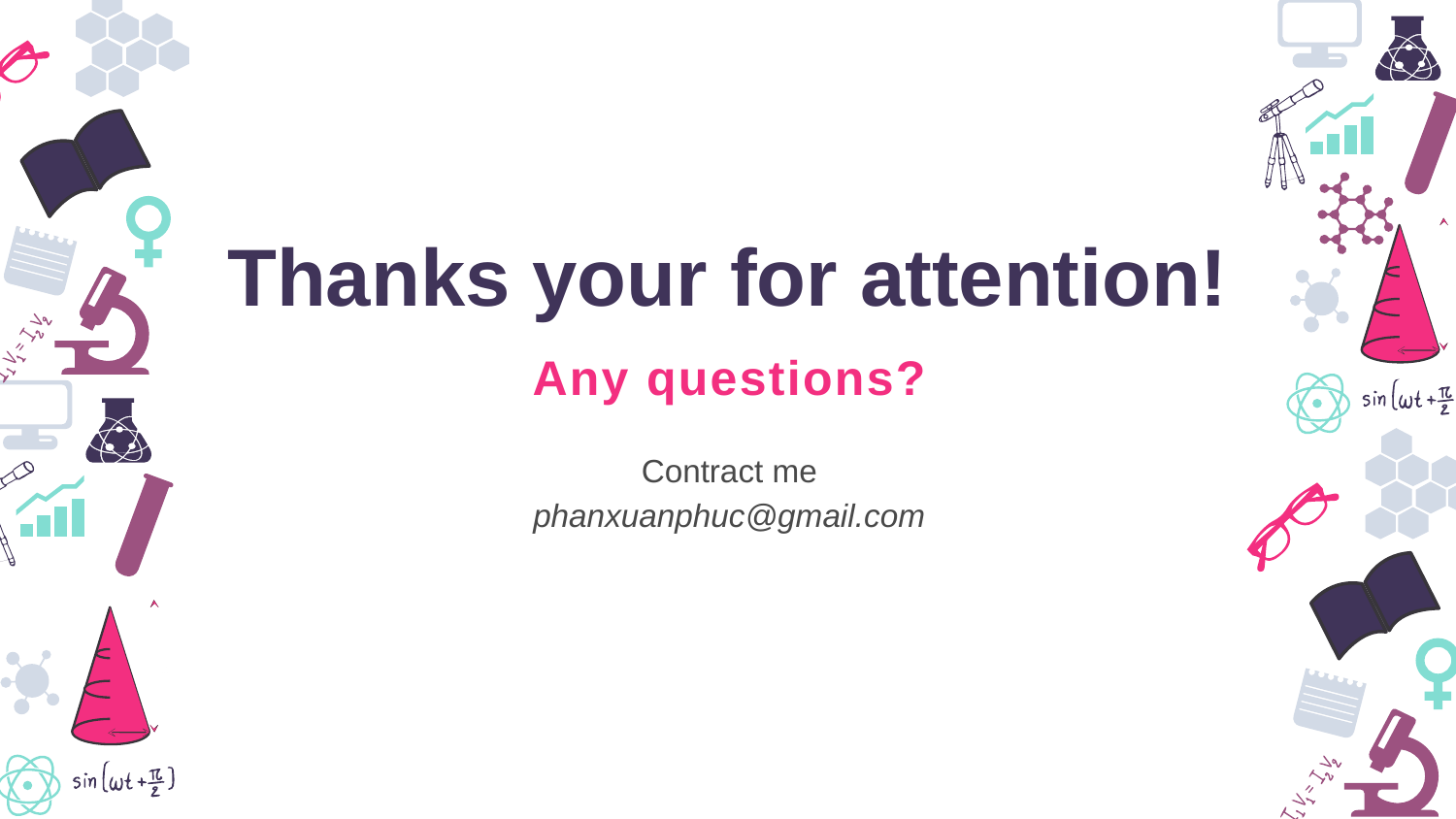

Thanks your for attention!
Any questions?
Contract me
phanxuanphuc@gmail.com